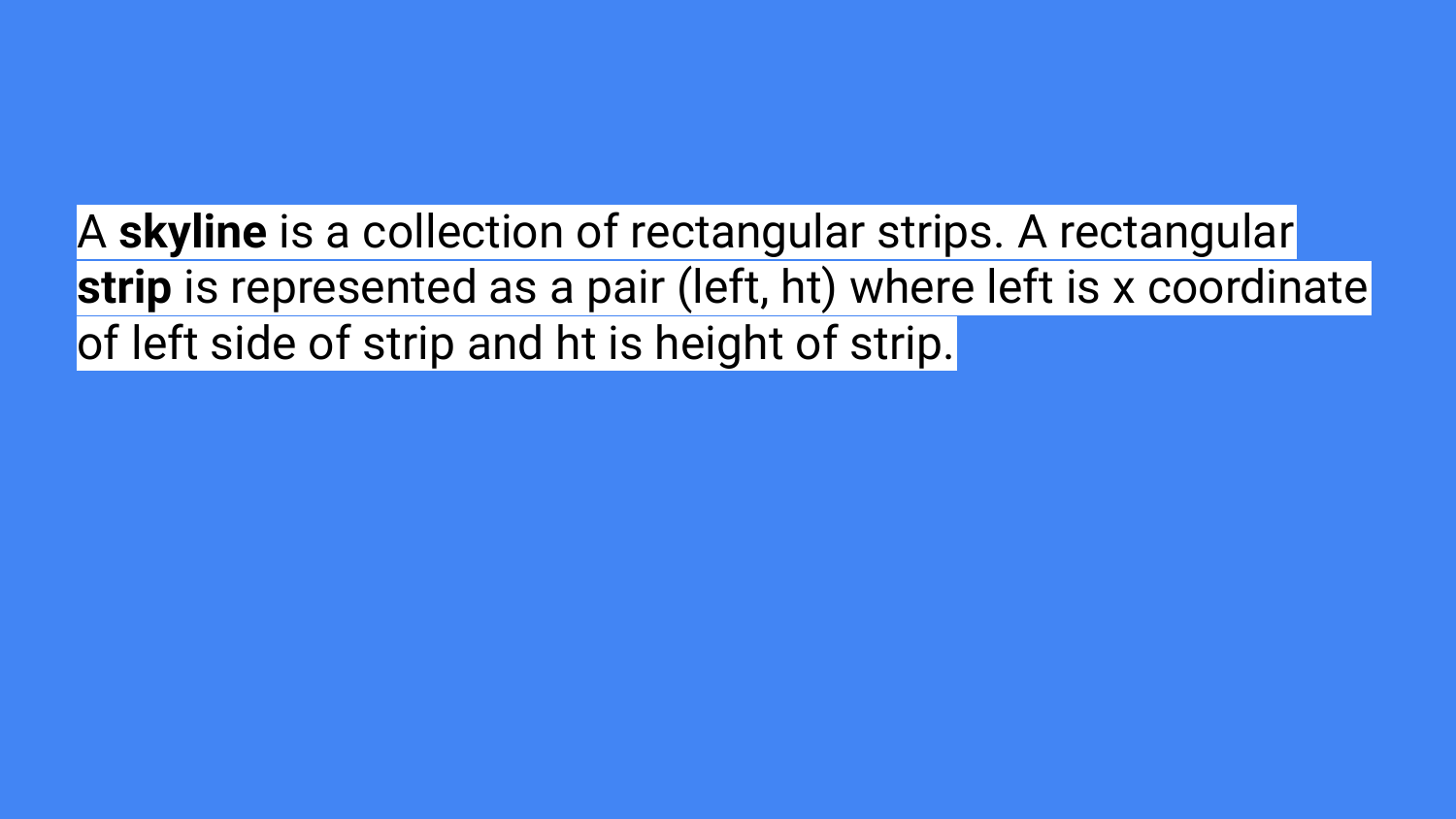

# A skyline is a collection of rectangular strips. A rectangular strip is represented as a pair (left, ht) where left is x coordinate of left side of strip and ht is height of strip.